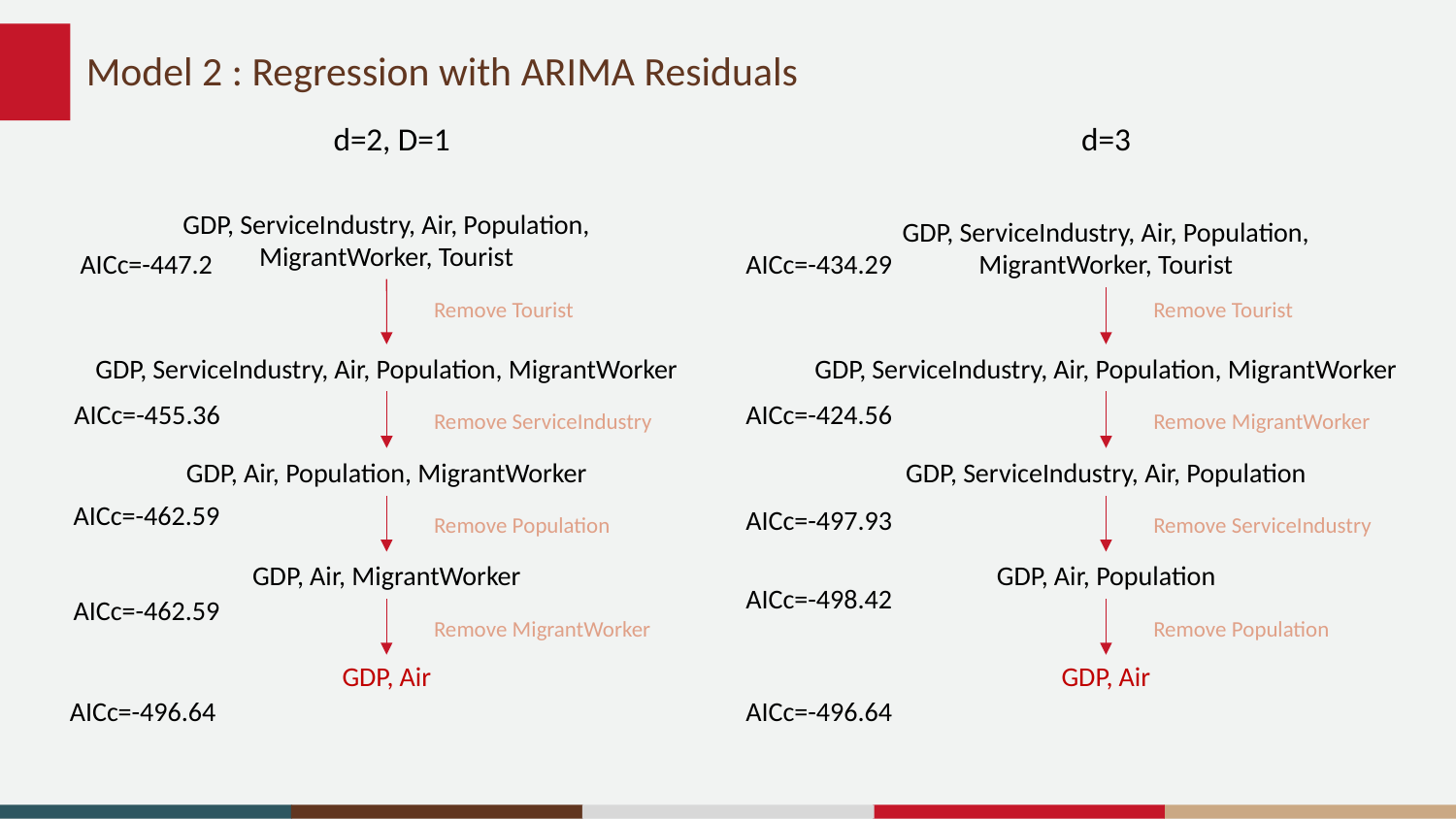

# Model 2 : Regression with ARIMA Residuals
d=3
d=2, D=1
GDP, ServiceIndustry, Air, Population, MigrantWorker, Tourist
GDP, ServiceIndustry, Air, Population, MigrantWorker, Tourist
AICc=-447.2
AICc=-434.29
Remove Tourist
Remove Tourist
GDP, ServiceIndustry, Air, Population, MigrantWorker
GDP, ServiceIndustry, Air, Population, MigrantWorker
AICc=-455.36
AICc=-424.56
Remove ServiceIndustry
Remove MigrantWorker
GDP, Air, Population, MigrantWorker
GDP, ServiceIndustry, Air, Population
AICc=-462.59
AICc=-497.93
Remove Population
Remove ServiceIndustry
GDP, Air, MigrantWorker
GDP, Air, Population
AICc=-498.42
AICc=-462.59
Remove MigrantWorker
Remove Population
GDP, Air
GDP, Air
AICc=-496.64
AICc=-496.64